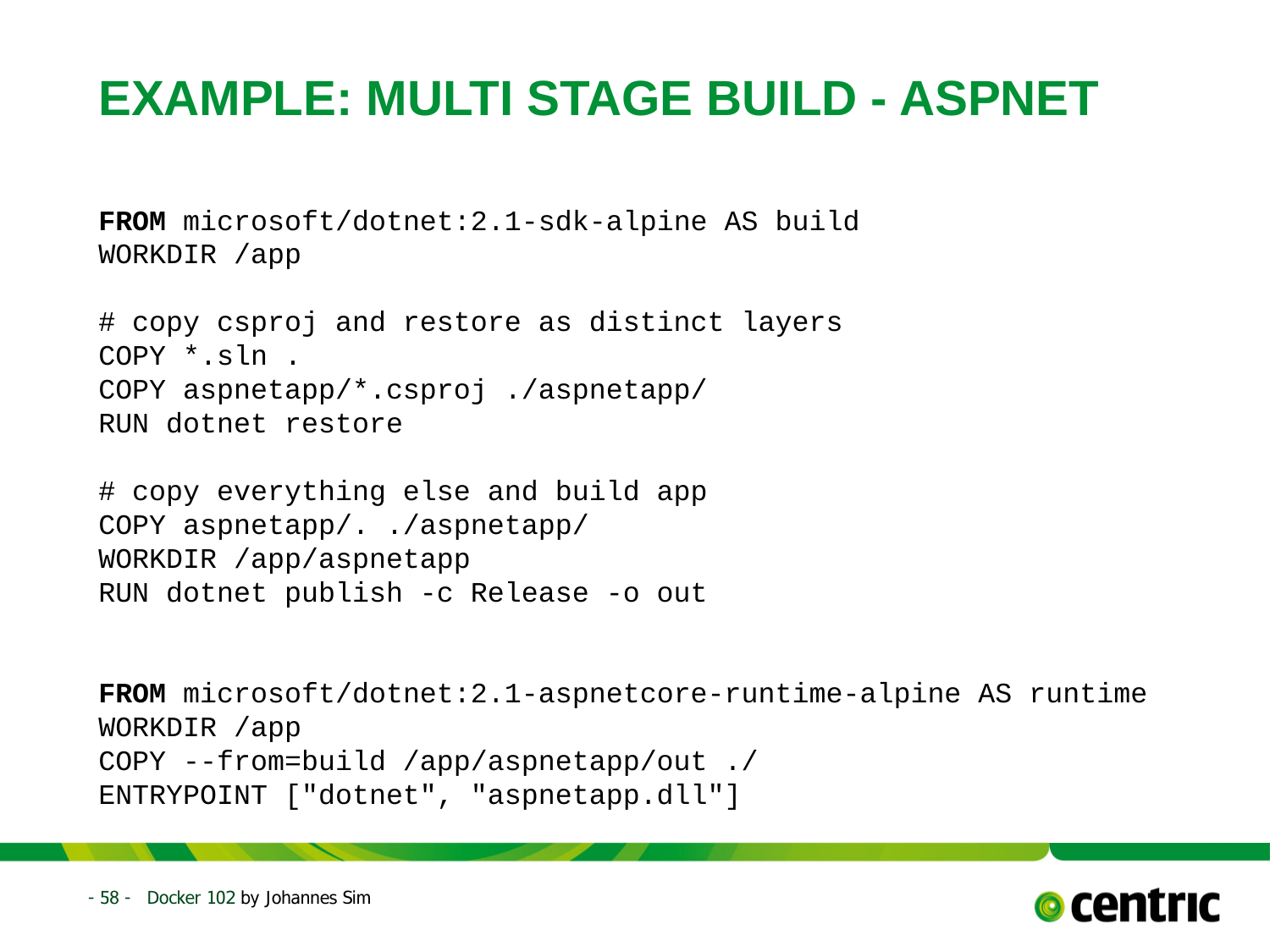

# Example: Multi STAGE BUILD - aspnet
FROM microsoft/dotnet:2.1-sdk-alpine AS build
WORKDIR /app

# copy csproj and restore as distinct layers
COPY *.sln .
COPY aspnetapp/*.csproj ./aspnetapp/
RUN dotnet restore

# copy everything else and build app
COPY aspnetapp/. ./aspnetapp/
WORKDIR /app/aspnetapp
RUN dotnet publish -c Release -o out

FROM microsoft/dotnet:2.1-aspnetcore-runtime-alpine AS runtime
WORKDIR /app
COPY --from=build /app/aspnetapp/out ./
ENTRYPOINT ["dotnet", "aspnetapp.dll"]